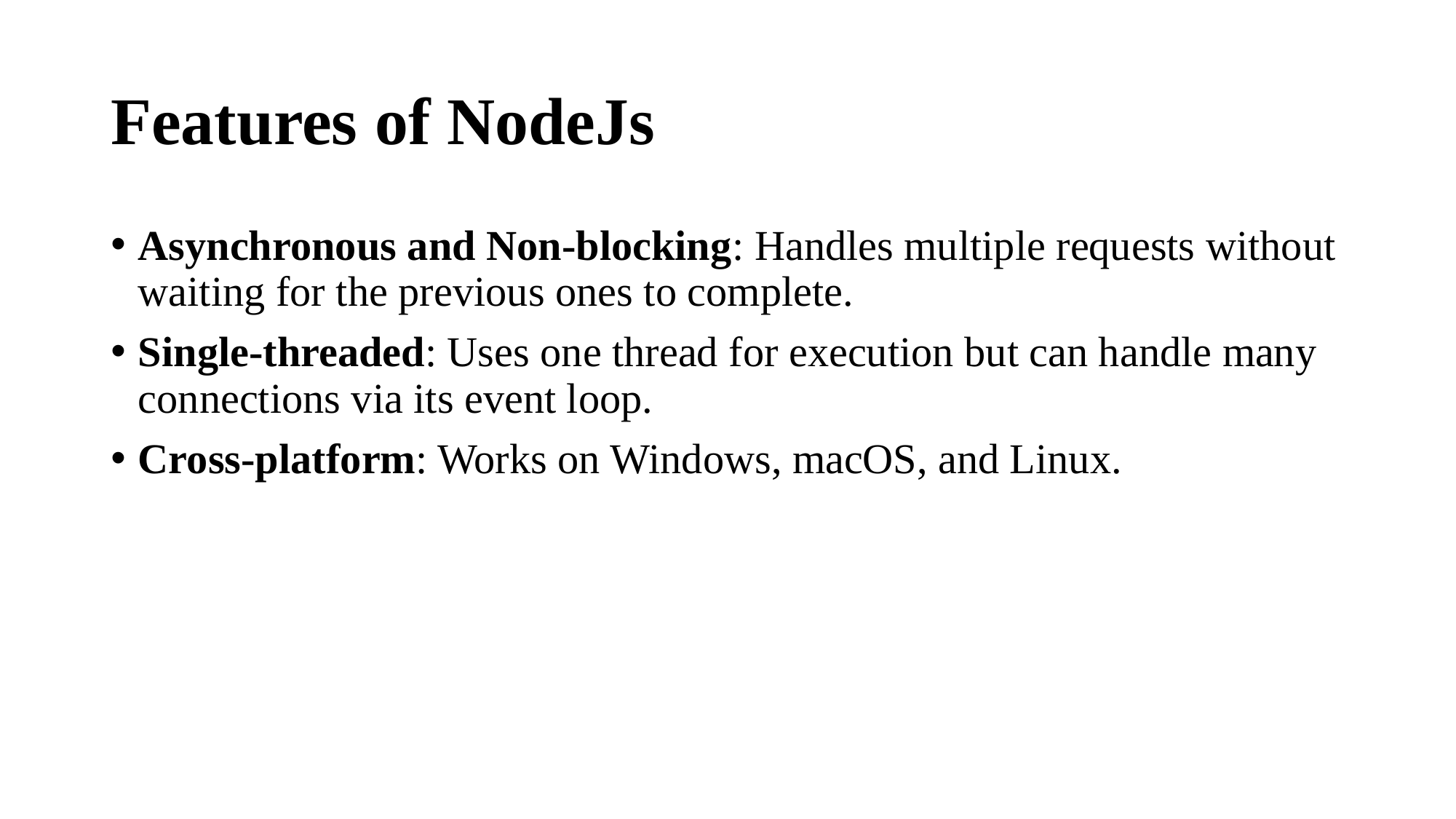

# Features of NodeJs
Asynchronous and Non-blocking: Handles multiple requests without waiting for the previous ones to complete.
Single-threaded: Uses one thread for execution but can handle many connections via its event loop.
Cross-platform: Works on Windows, macOS, and Linux.